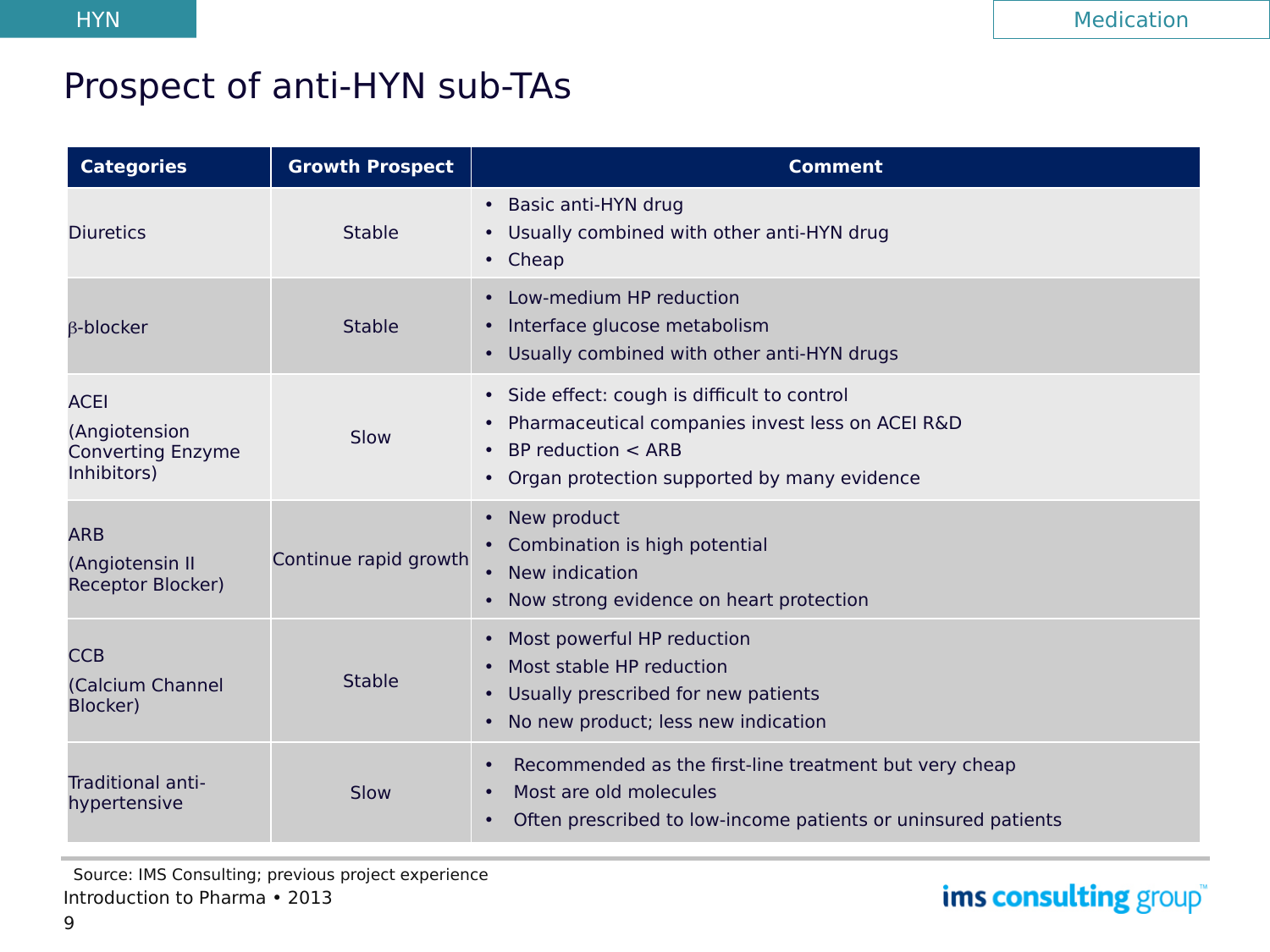

HYN
Medication
# Prospect of anti-HYN sub-TAs
| Categories | Growth Prospect | Comment |
| --- | --- | --- |
| Diuretics | Stable | Basic anti-HYN drug Usually combined with other anti-HYN drug Cheap |
| β-blocker | Stable | Low-medium HP reduction Interface glucose metabolism Usually combined with other anti-HYN drugs |
| ACEI (Angiotension Converting Enzyme Inhibitors) | Slow | Side effect: cough is difficult to control Pharmaceutical companies invest less on ACEI R&D BP reduction < ARB Organ protection supported by many evidence |
| ARB (Angiotensin II Receptor Blocker) | Continue rapid growth | New product Combination is high potential New indication Now strong evidence on heart protection |
| CCB (Calcium Channel Blocker) | Stable | Most powerful HP reduction Most stable HP reduction Usually prescribed for new patients No new product; less new indication |
| Traditional anti-hypertensive | Slow | Recommended as the first-line treatment but very cheap Most are old molecules Often prescribed to low-income patients or uninsured patients |
Source: IMS Consulting; previous project experience
Introduction to Pharma • 2013